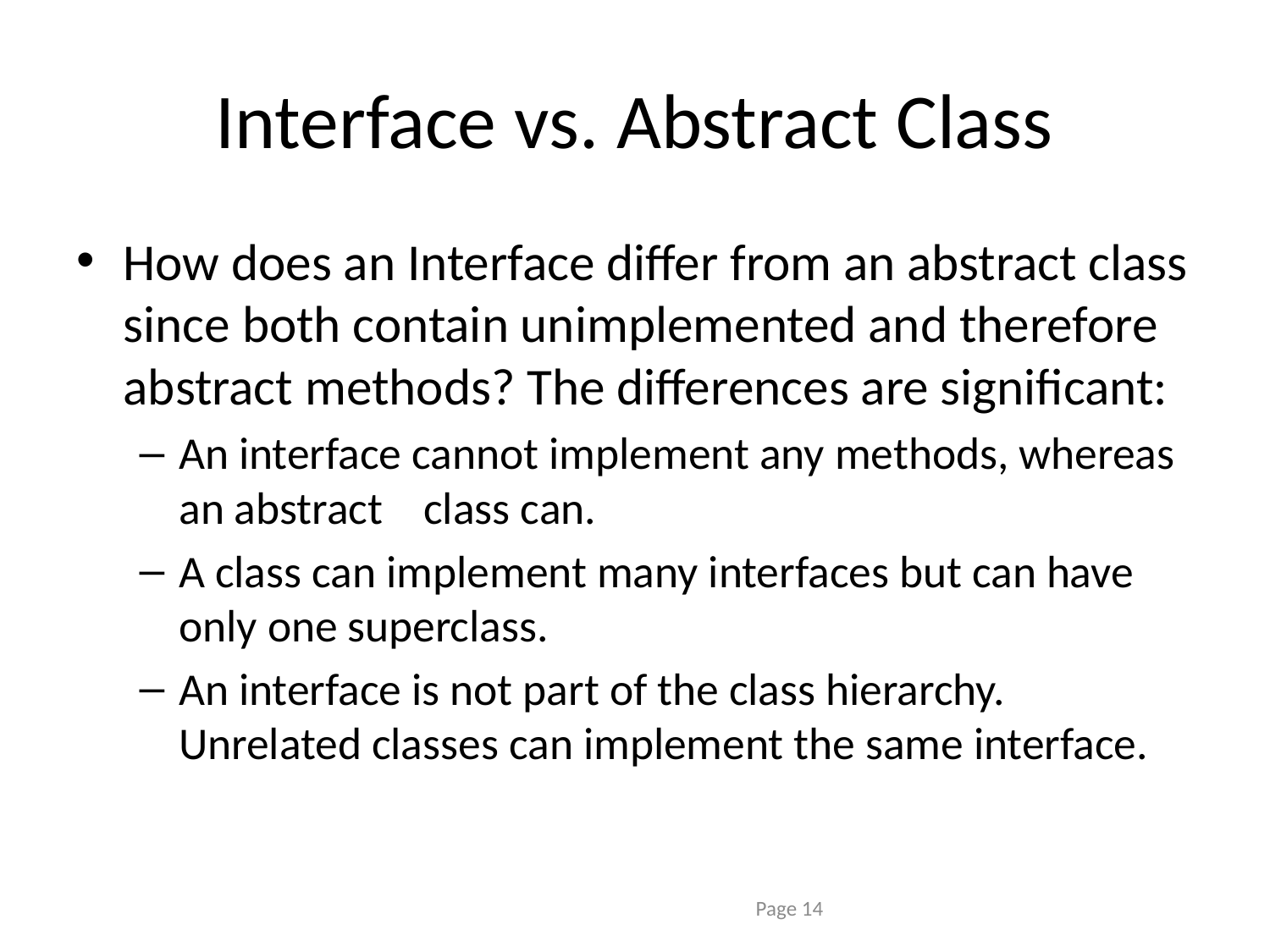

# Interface vs. Abstract Class
How does an Interface differ from an abstract class since both contain unimplemented and therefore abstract methods? The differences are significant:
An interface cannot implement any methods, whereas an abstract    class can.
A class can implement many interfaces but can have only one superclass.
An interface is not part of the class hierarchy. Unrelated classes can implement the same interface.

Page 14